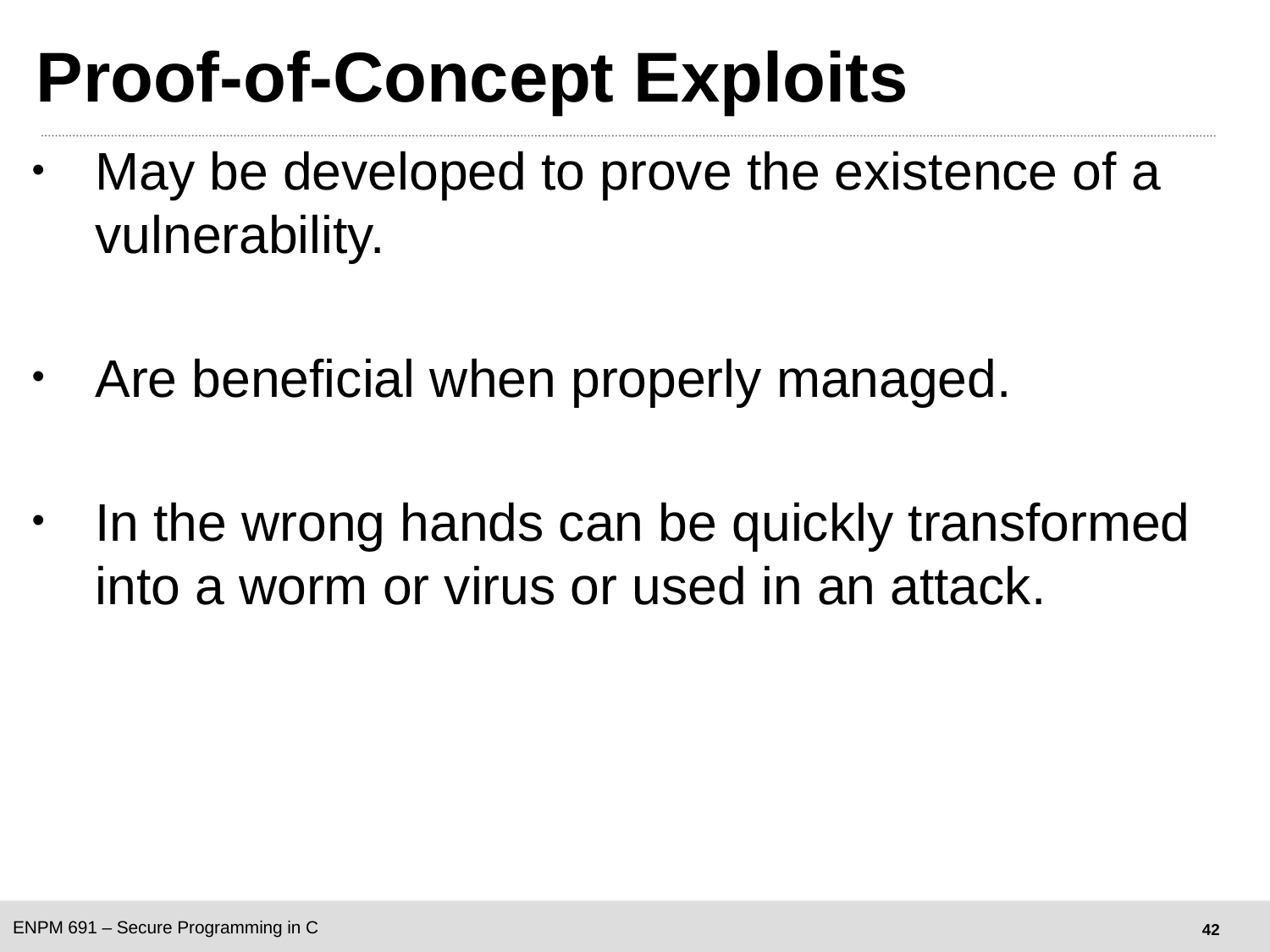

# Proof-of-Concept Exploits
May be developed to prove the existence of a vulnerability.

Are beneficial when properly managed.

In the wrong hands can be quickly transformed into a worm or virus or used in an attack.